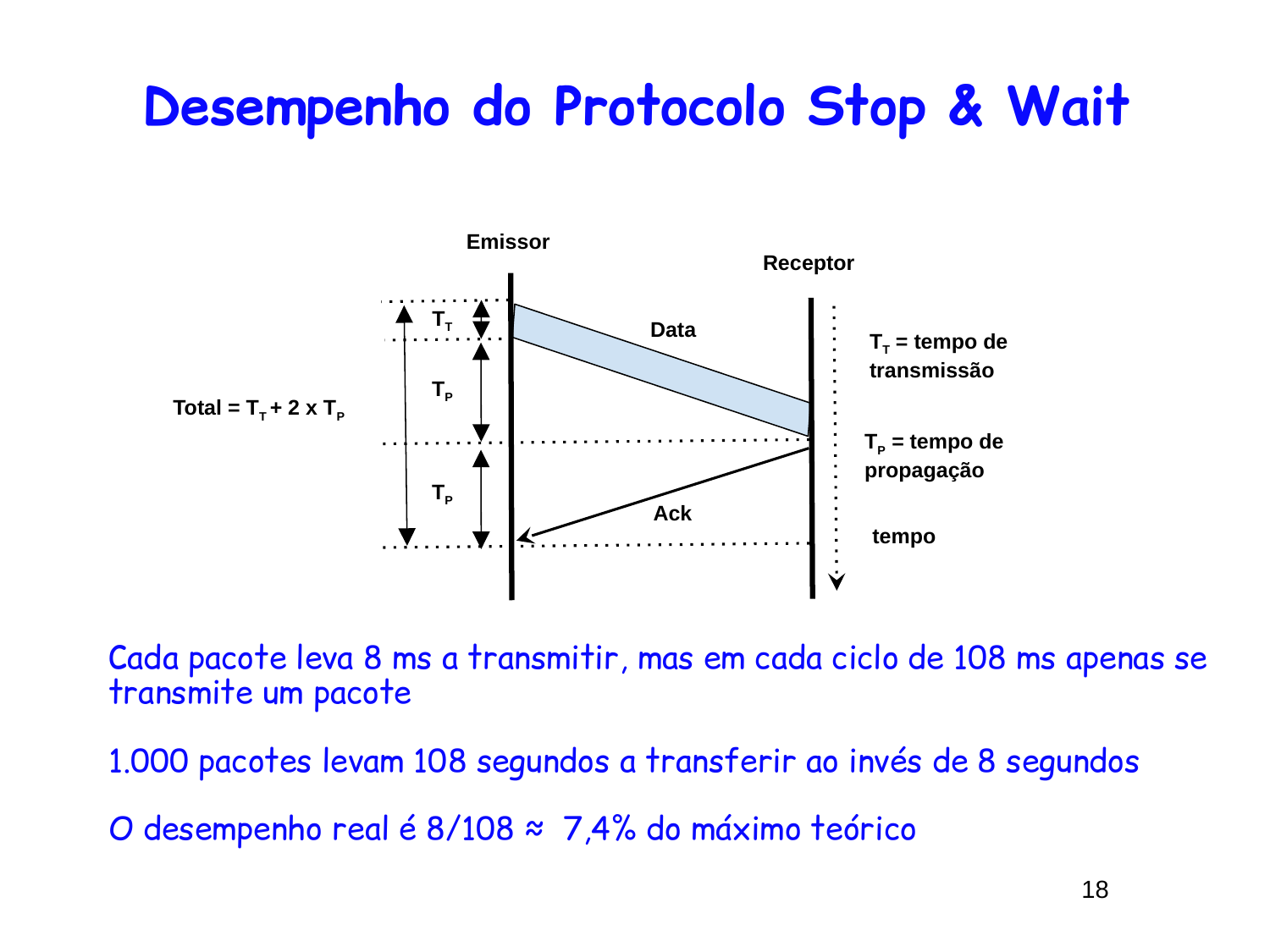

# Desempenho do Protocolo Stop & Wait
Emissor
Receptor
TT
Data
TT = tempo de
transmissão

Total = TT + 2 x TP
TP
TP = tempo de
propagação
TP
Ack
tempo
Cada pacote leva 8 ms a transmitir, mas em cada ciclo de 108 ms apenas se transmite um pacote

1.000 pacotes levam 108 segundos a transferir ao invés de 8 segundos

O desempenho real é 8/108 ≈  7,4% do máximo teórico

18